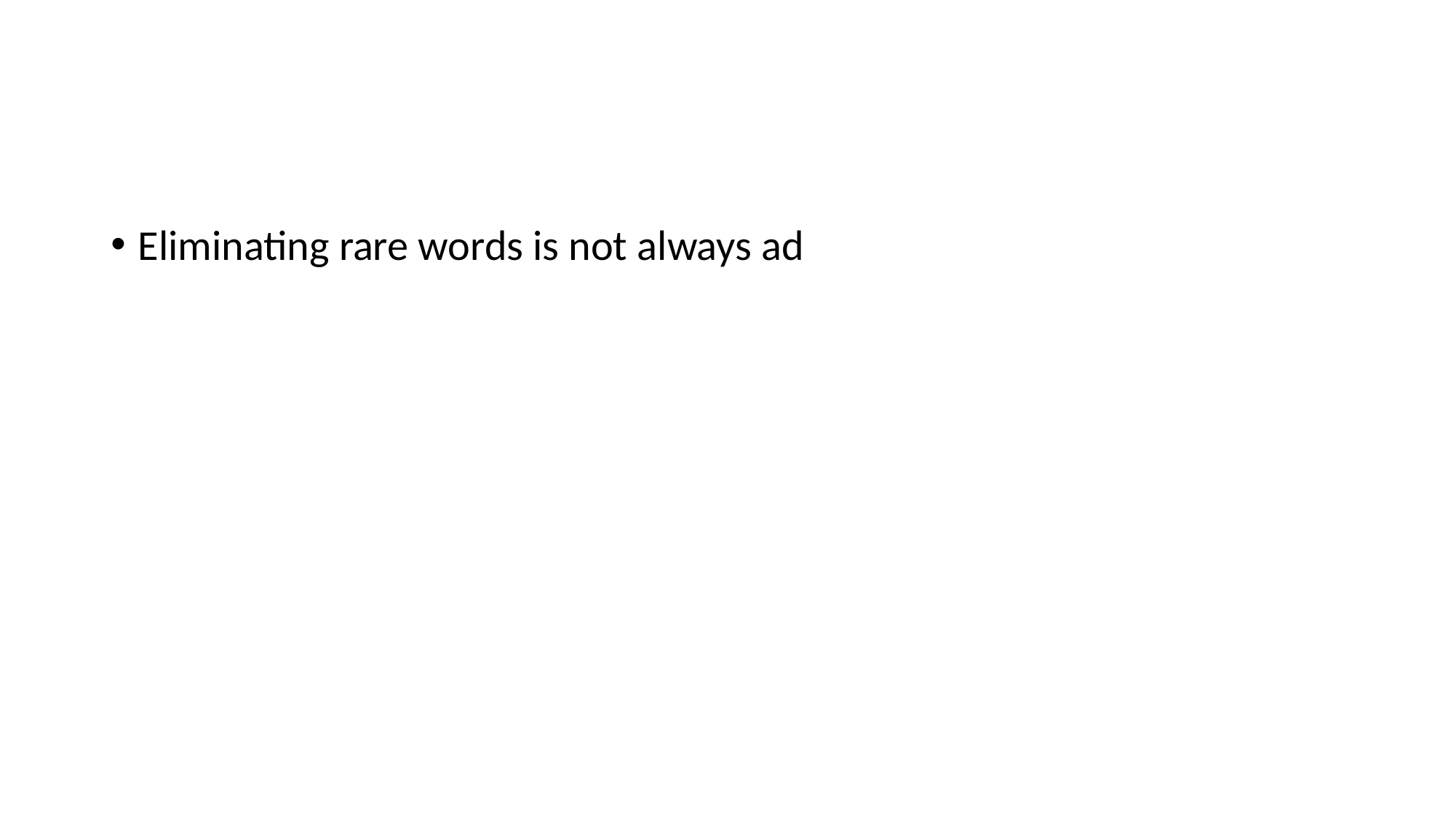

#
Eliminating rare words is not always ad